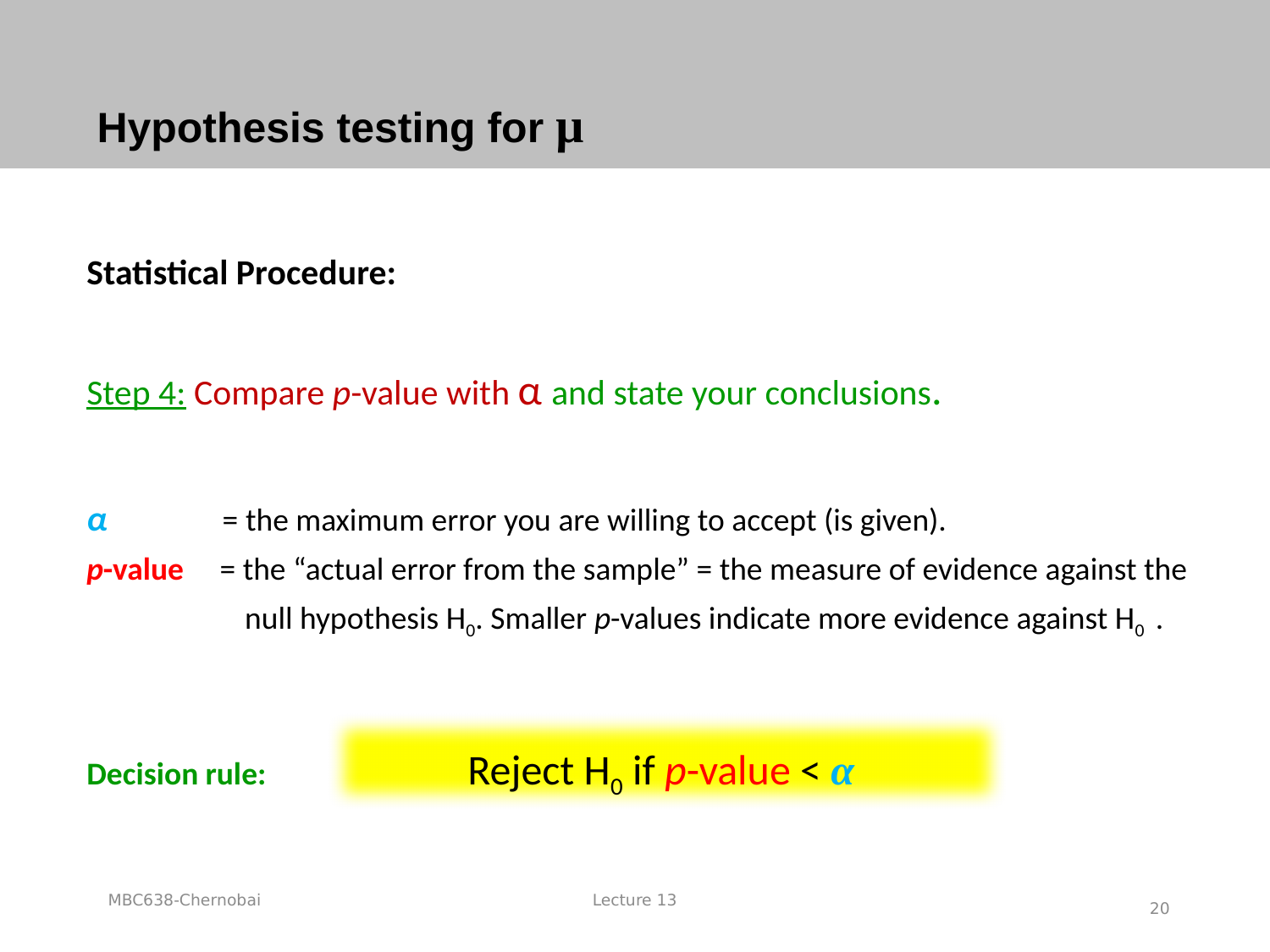

# Hypothesis testing for μ
Statistical Procedure:

Step 4: Compare p-value with α and state your conclusions.

α                = the maximum error you are willing to accept (is given).
p-value     = the “actual error from the sample” = the measure of evidence against the
                      null hypothesis H0. Smaller p-values indicate more evidence against H0  .

Decision rule:		Reject H0 if p-value < α

MBC638-Chernobai
Lecture 13
20